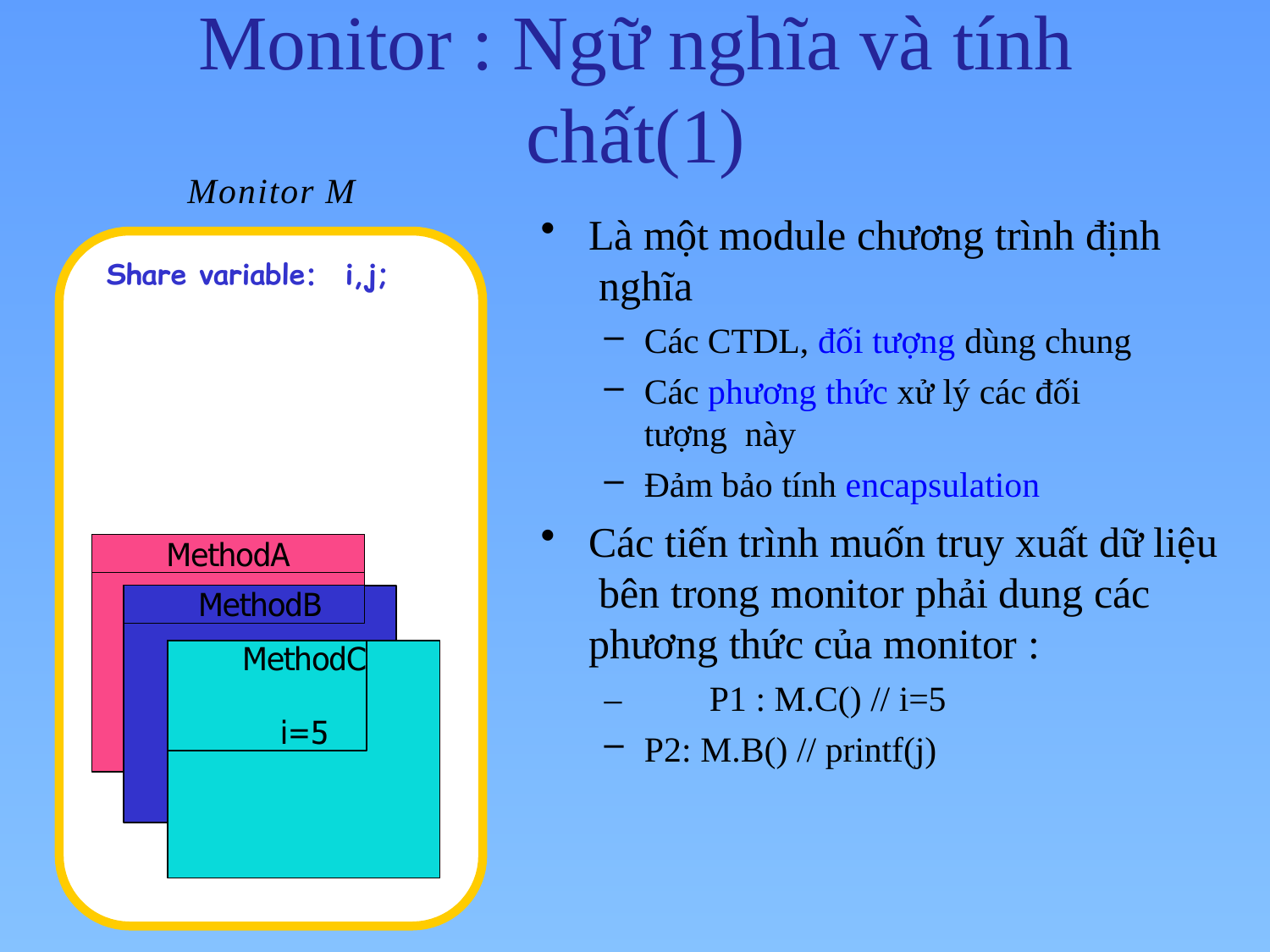

# Monitor : Ngữ nghĩa và tính chất(1)
Monitor M
Là một module chương trình định  nghĩa
Các CTDL, đối tượng dùng chung
Các phương thức xử lý các đối tượng  này
Đảm bảo tính encapsulation
Các tiến trình muốn truy xuất dữ liệu  bên trong monitor phải dung các  phương thức của monitor :
–	P1 : M.C() // i=5
P2: M.B() // printf(j)

Share variable:	i,j;

MethodA

MethodB

MethodC

i=5
i=0
prinf(j)